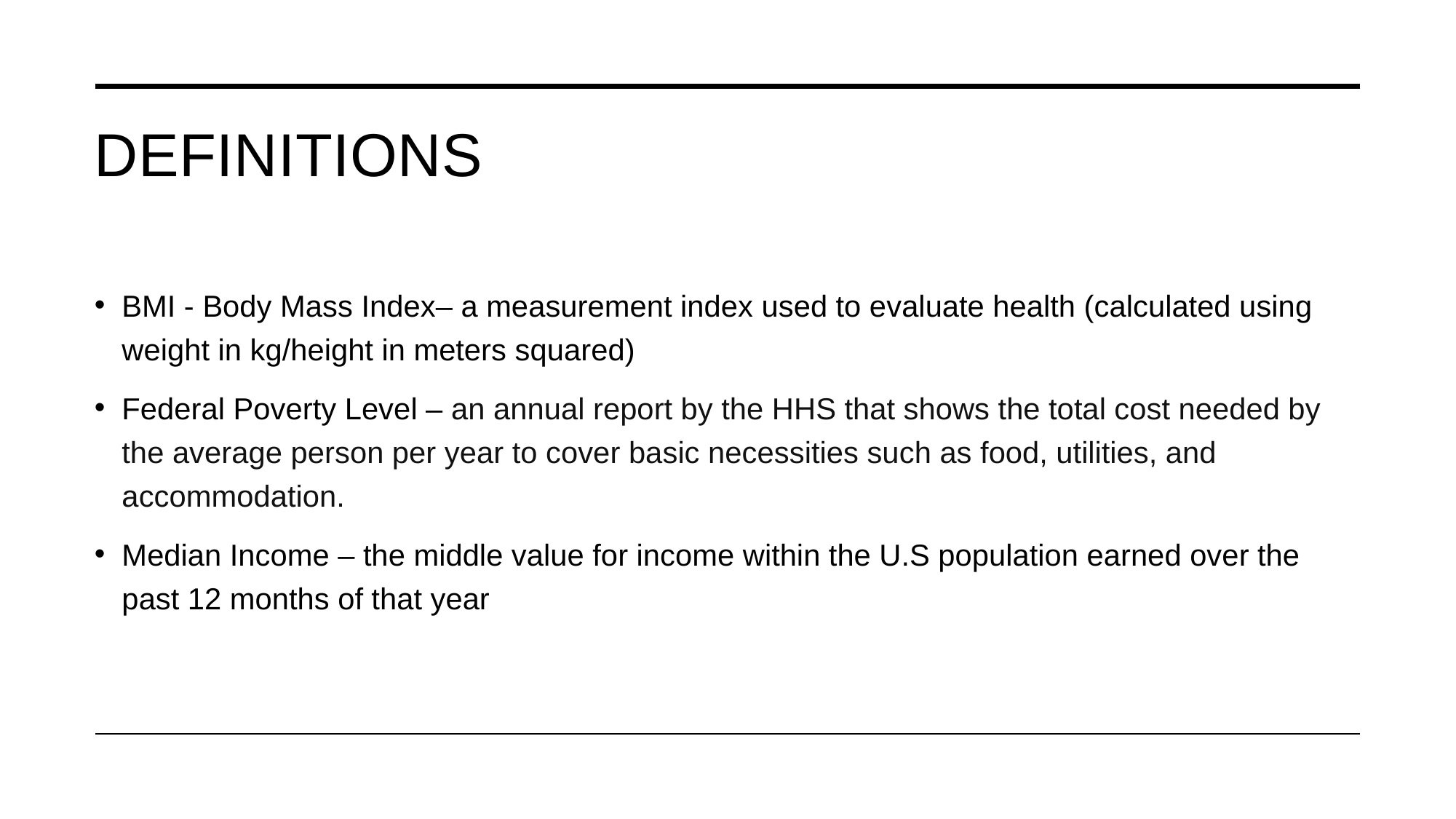

# Definitions
BMI - Body Mass Index– a measurement index used to evaluate health (calculated using weight in kg/height in meters squared)
Federal Poverty Level – an annual report by the HHS that shows the total cost needed by the average person per year to cover basic necessities such as food, utilities, and accommodation.
Median Income – the middle value for income within the U.S population earned over the past 12 months of that year